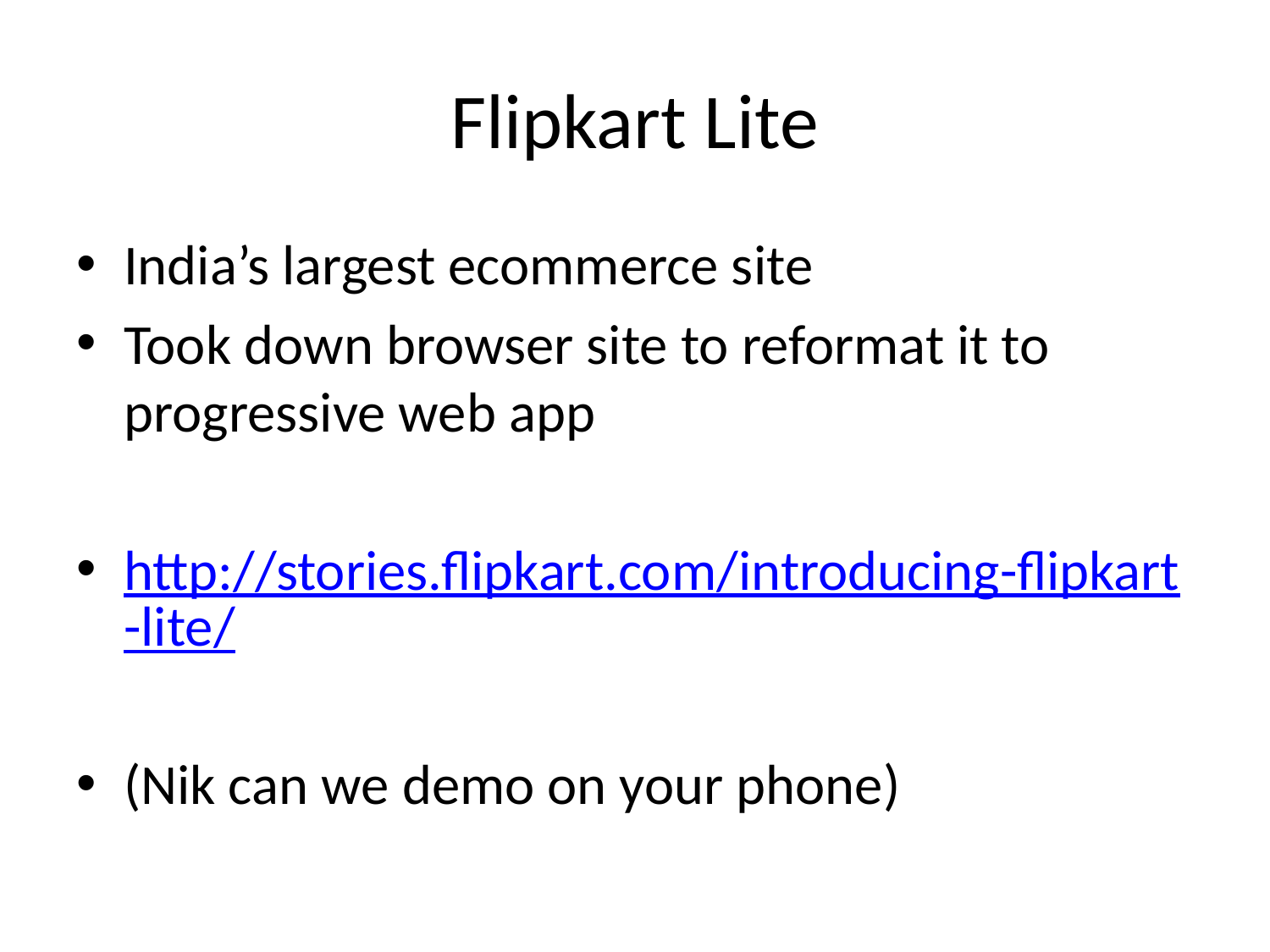

# Flipkart Lite
India’s largest ecommerce site
Took down browser site to reformat it to progressive web app

http://stories.flipkart.com/introducing-flipkart-lite/

(Nik can we demo on your phone)